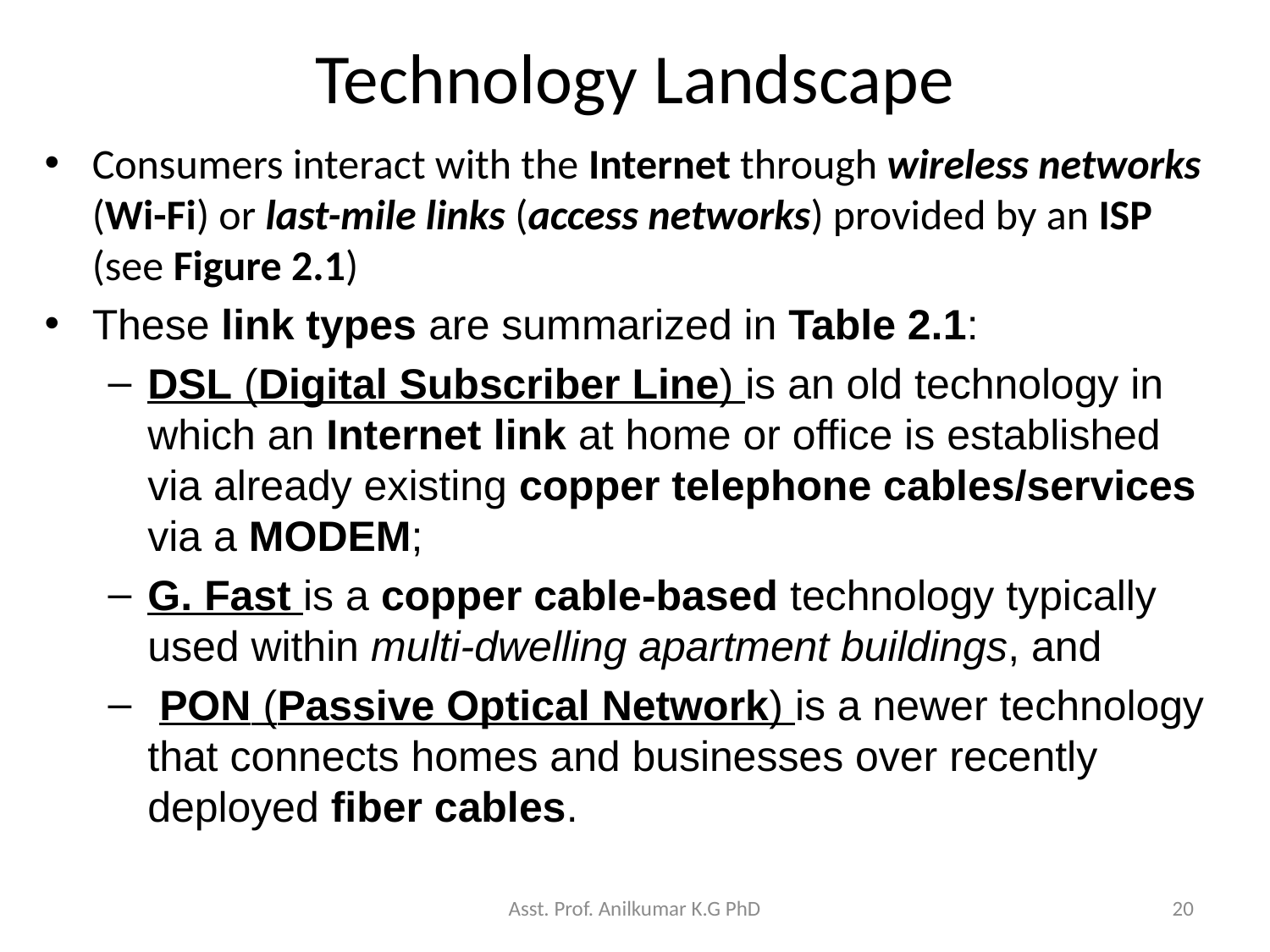

# Technology Landscape
Consumers interact with the Internet through wireless networks (Wi-Fi) or last-mile links (access networks) provided by an ISP (see Figure 2.1)
These link types are summarized in Table 2.1:
DSL (Digital Subscriber Line) is an old technology in which an Internet link at home or office is established via already existing copper telephone cables/services via a MODEM;
G. Fast is a copper cable-based technology typically used within multi-dwelling apartment buildings, and
 PON (Passive Optical Network) is a newer technology that connects homes and businesses over recently deployed fiber cables.

Asst. Prof. Anilkumar K.G PhD
20